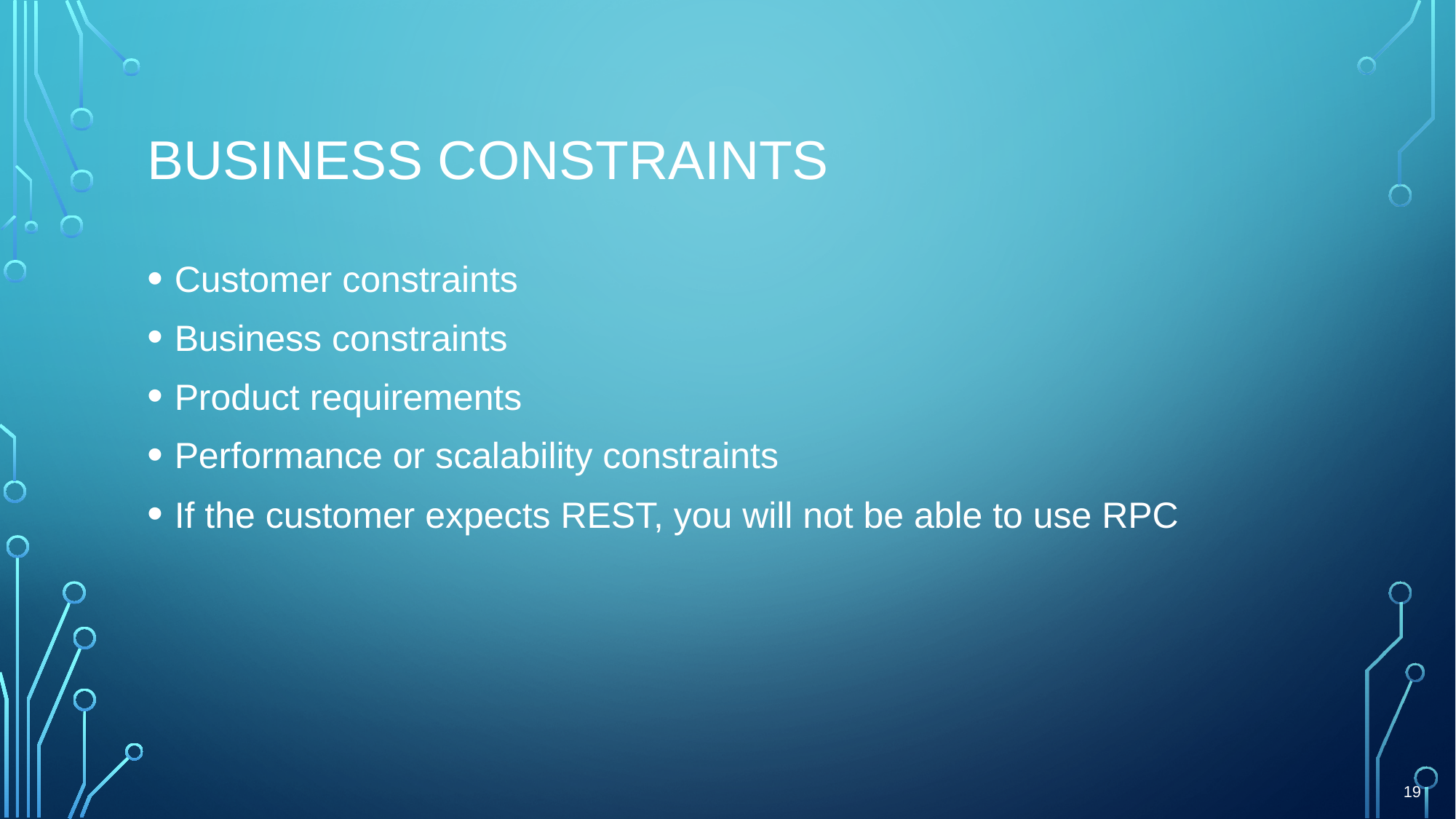

# Business constraints
Customer constraints
Business constraints
Product requirements
Performance or scalability constraints
If the customer expects REST, you will not be able to use RPC

19